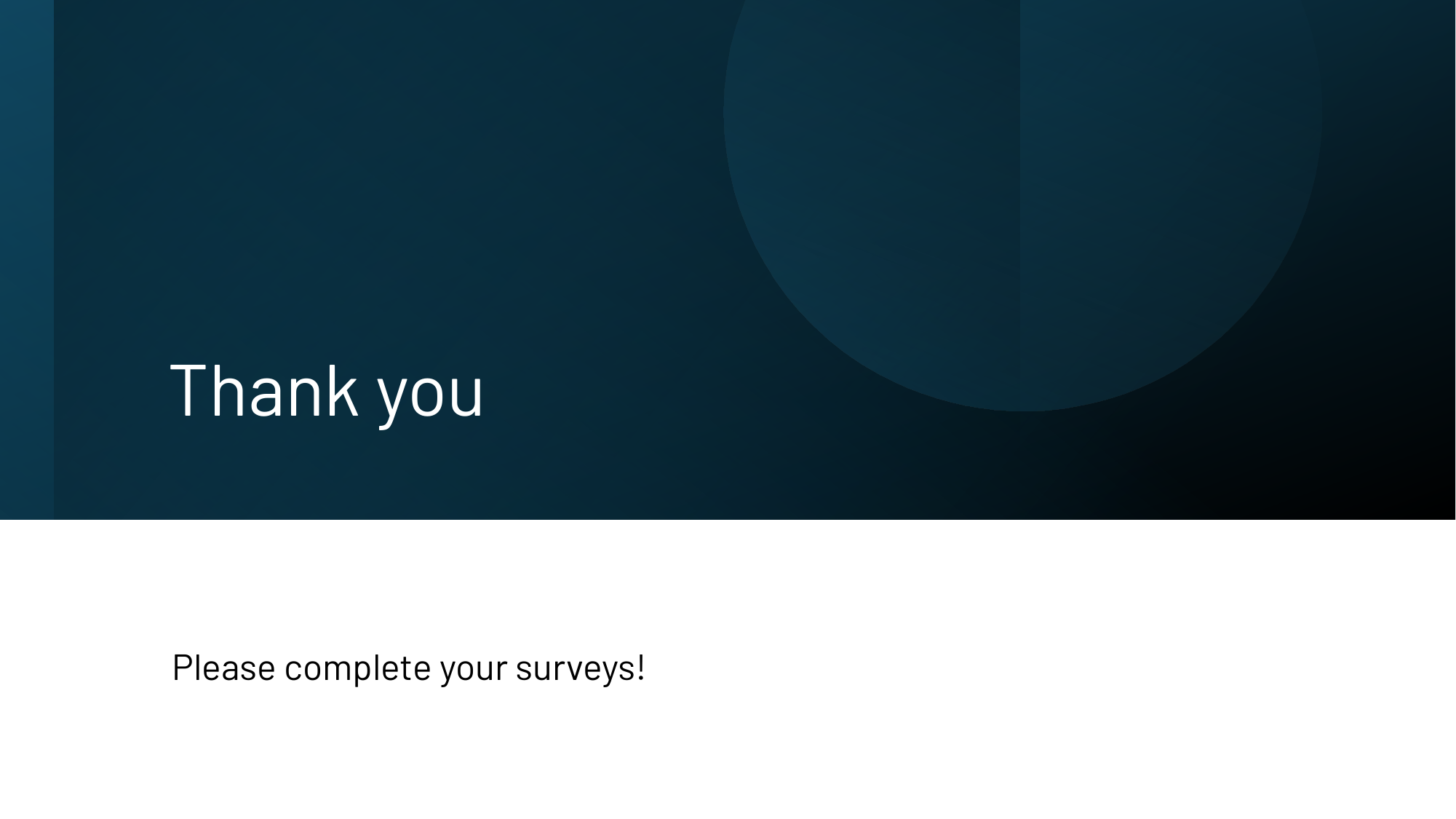

# Thank you
Please complete your surveys!